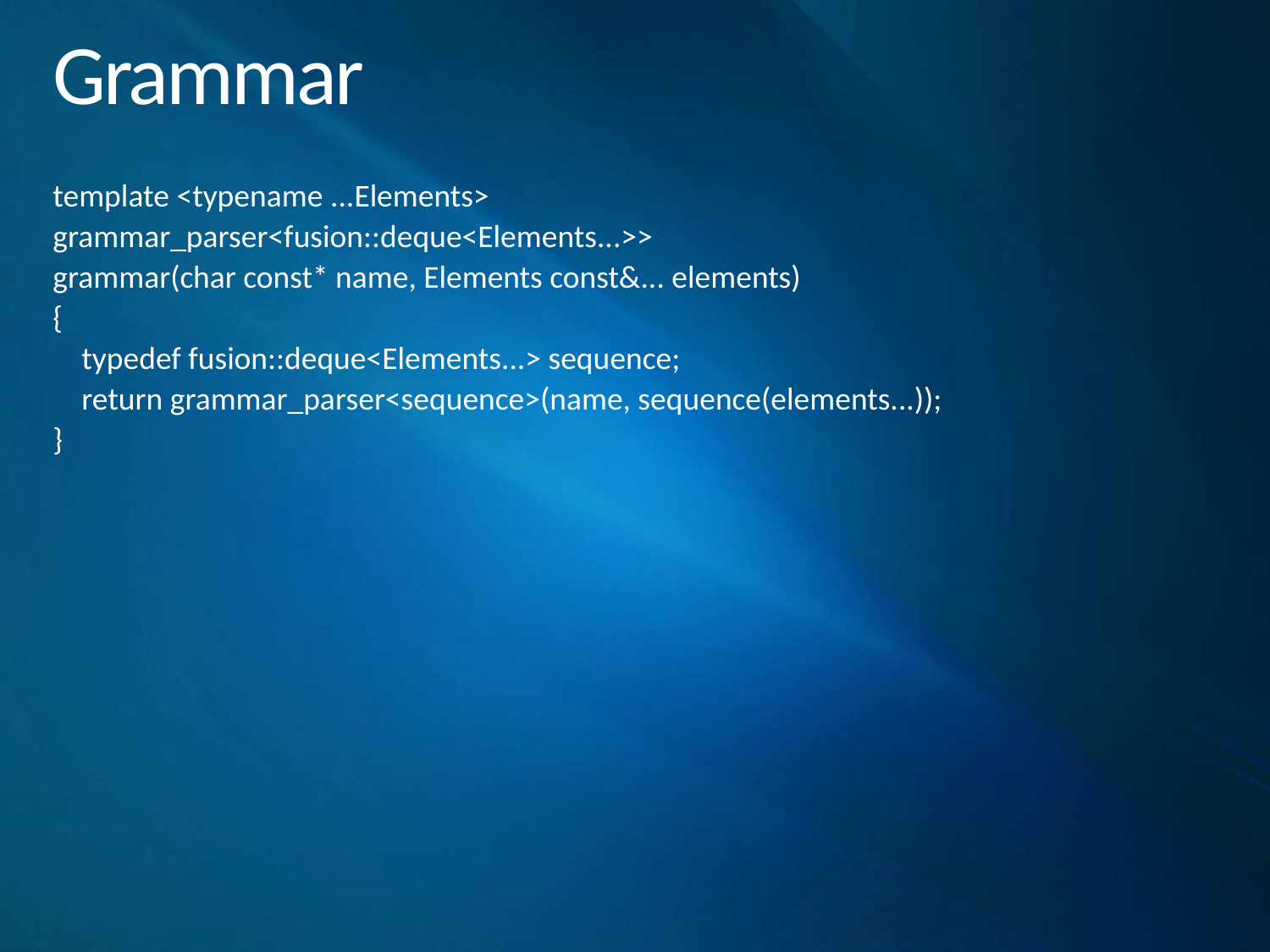

# Grammar
template <typename ...Elements>
grammar_parser<fusion::deque<Elements...>>
grammar(char const* name, Elements const&... elements)
{
    typedef fusion::deque<Elements...> sequence;
    return grammar_parser<sequence>(name, sequence(elements...));
}